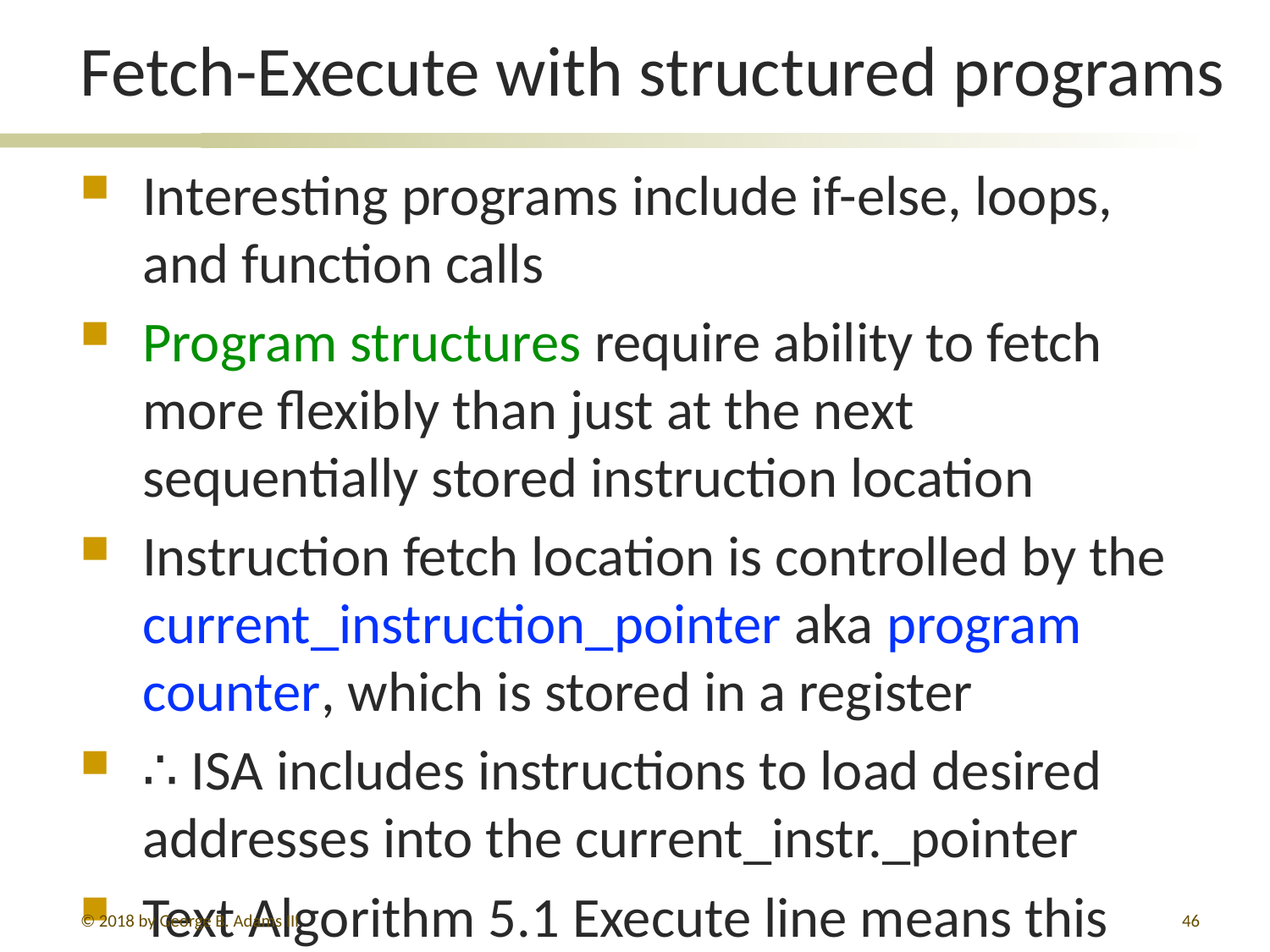

# Fetch-Execute with structured programs
Interesting programs include if-else, loops, and function calls
Program structures require ability to fetch more flexibly than just at the next sequentially stored instruction location
Instruction fetch location is controlled by the current_instruction_pointer aka program counter, which is stored in a register
∴ ISA includes instructions to load desired addresses into the current_instr._pointer
Text Algorithm 5.1 Execute line means this
© 2018 by George B. Adams III
46